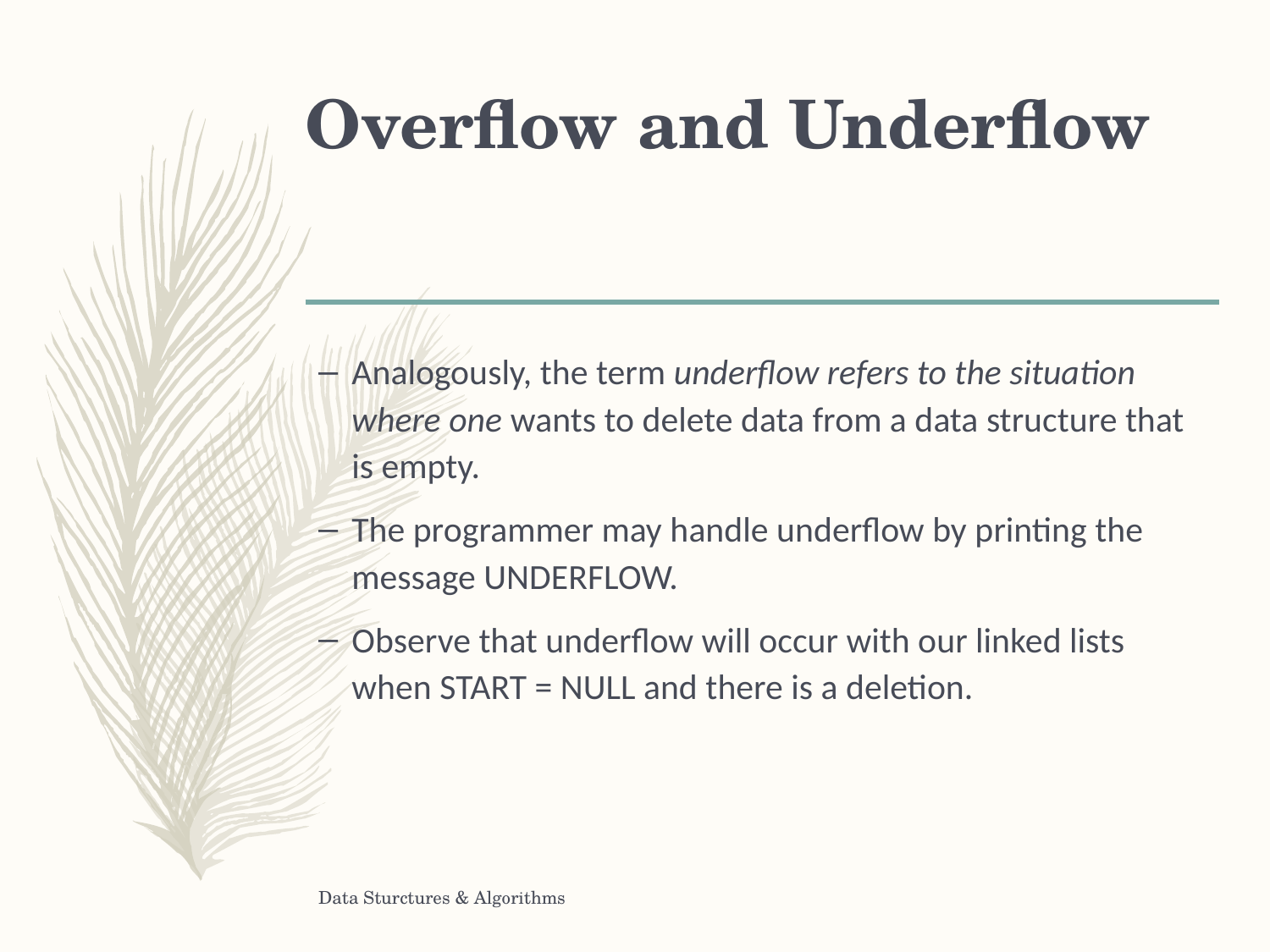

# Overflow and Underflow
7
Analogously, the term underflow refers to the situation where one wants to delete data from a data structure that is empty.
The programmer may handle underflow by printing the message UNDERFLOW.
Observe that underflow will occur with our linked lists when START = NULL and there is a deletion.
Data Sturctures & Algorithms